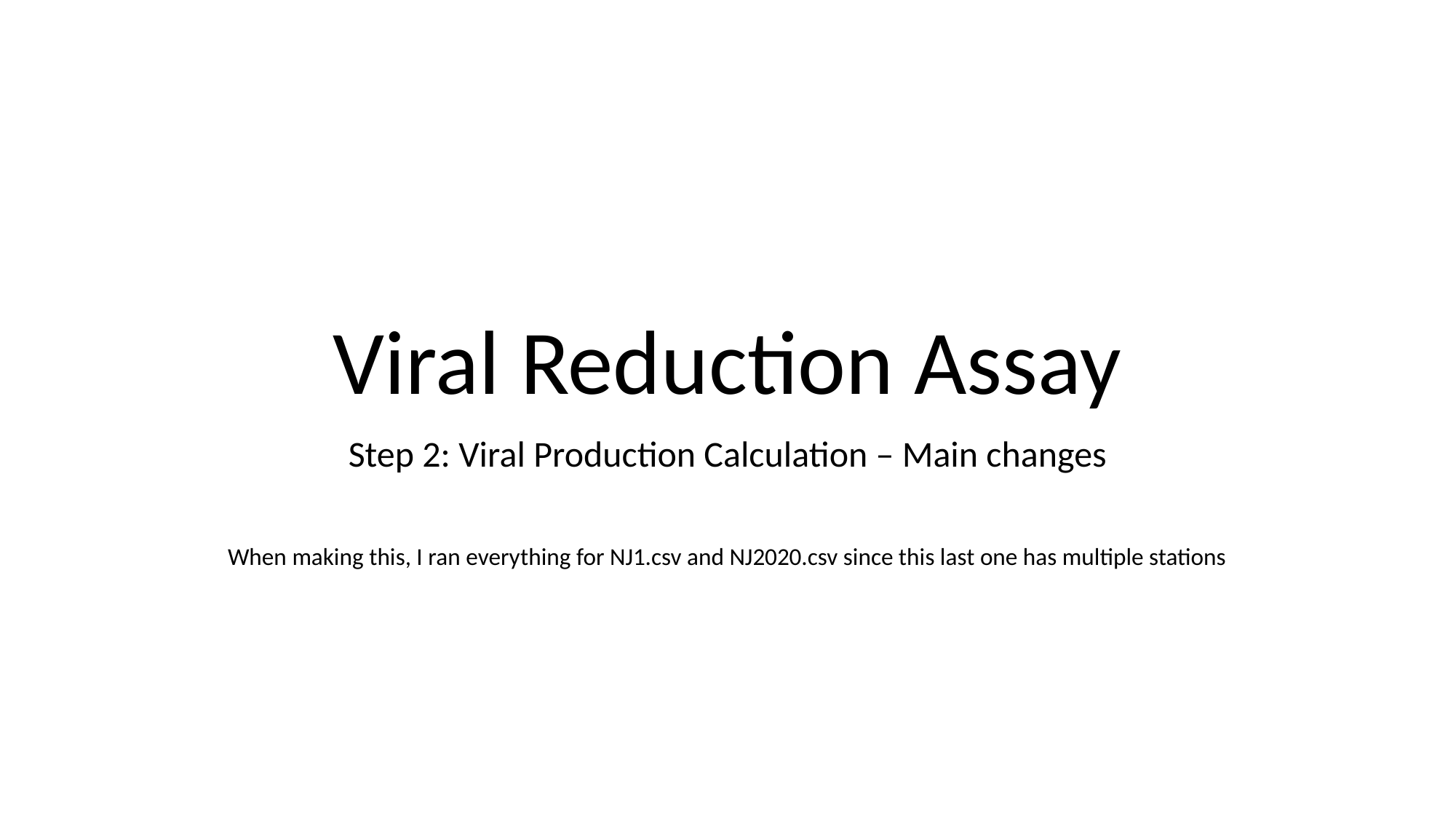

# Viral Reduction Assay
Step 2: Viral Production Calculation – Main changes

When making this, I ran everything for NJ1.csv and NJ2020.csv since this last one has multiple stations